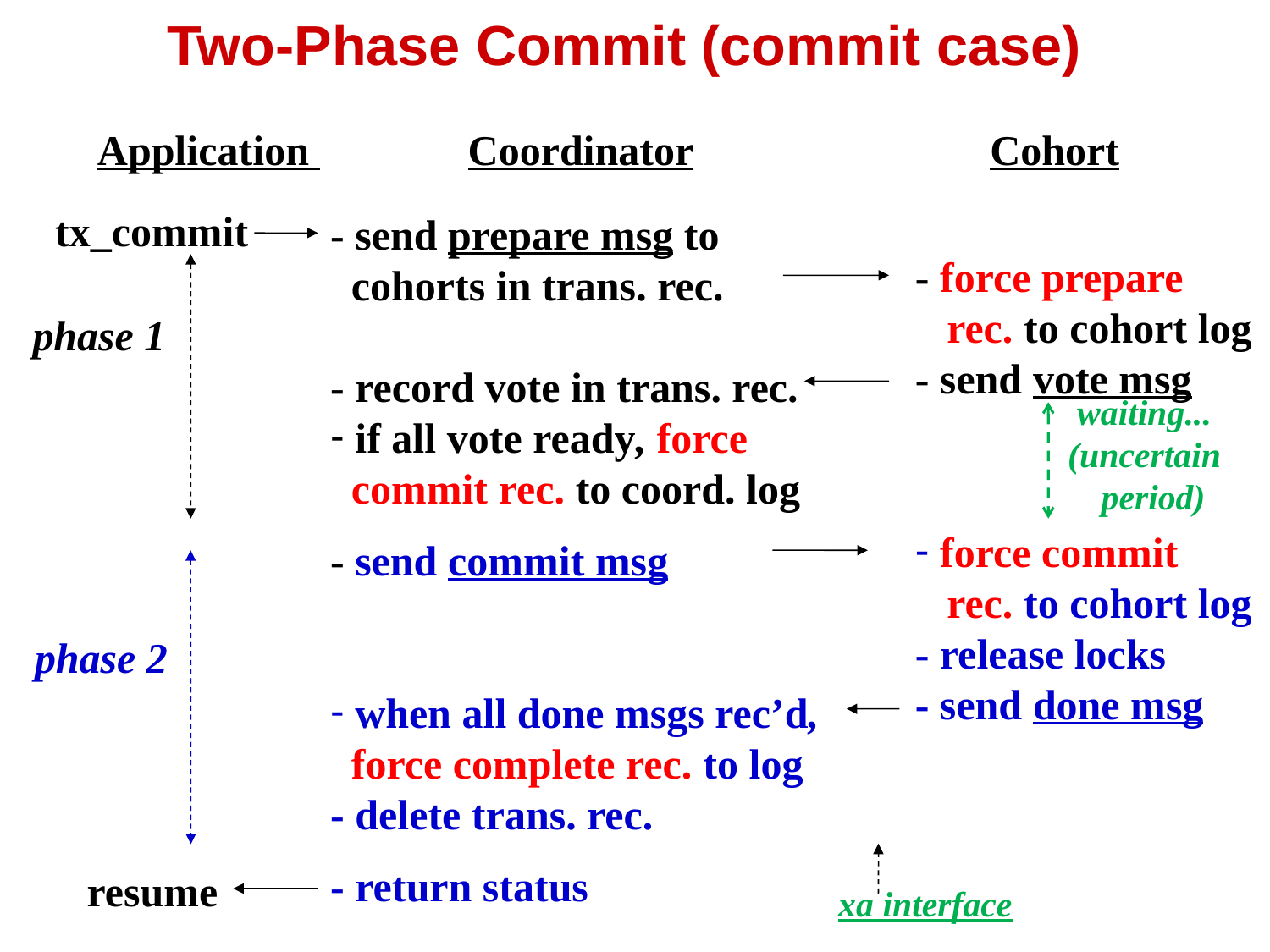

# Two-Phase Commit (commit case)
  Application               Coordinator                            Cohort
tx_commit

   resume
- send prepare msg to
  cohorts in trans. rec.

- record vote in trans. rec.
 if all vote ready, force
  commit rec. to coord. log
- send commit msg

 when all done msgs rec’d,
  force complete rec. to log
- delete trans. rec.
- return status

- force prepare
   rec. to cohort log
- send vote msg

 force commit
   rec. to cohort log
- release locks
- send done msg

phase 1

waiting...
(uncertain
  period)

phase 2

xa interface